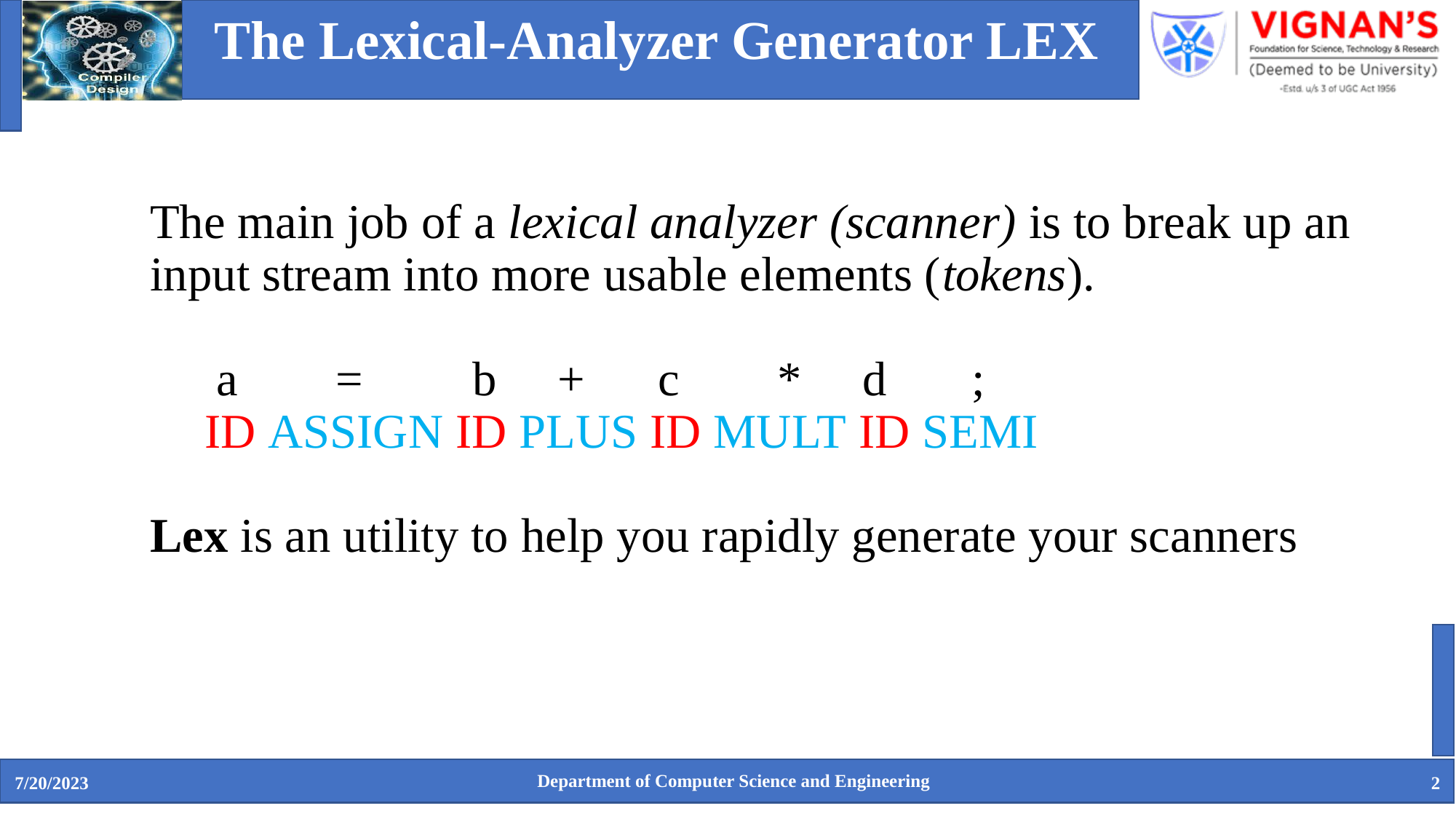

The Lexical-Analyzer Generator LEX
The main job of a lexical analyzer (scanner) is to break up an input stream into more usable elements (tokens).

 a        =         b     +      c        *     d       ;
ID ASSIGN ID PLUS ID MULT ID SEMI

Lex is an utility to help you rapidly generate your scanners
Department of Computer Science and Engineering